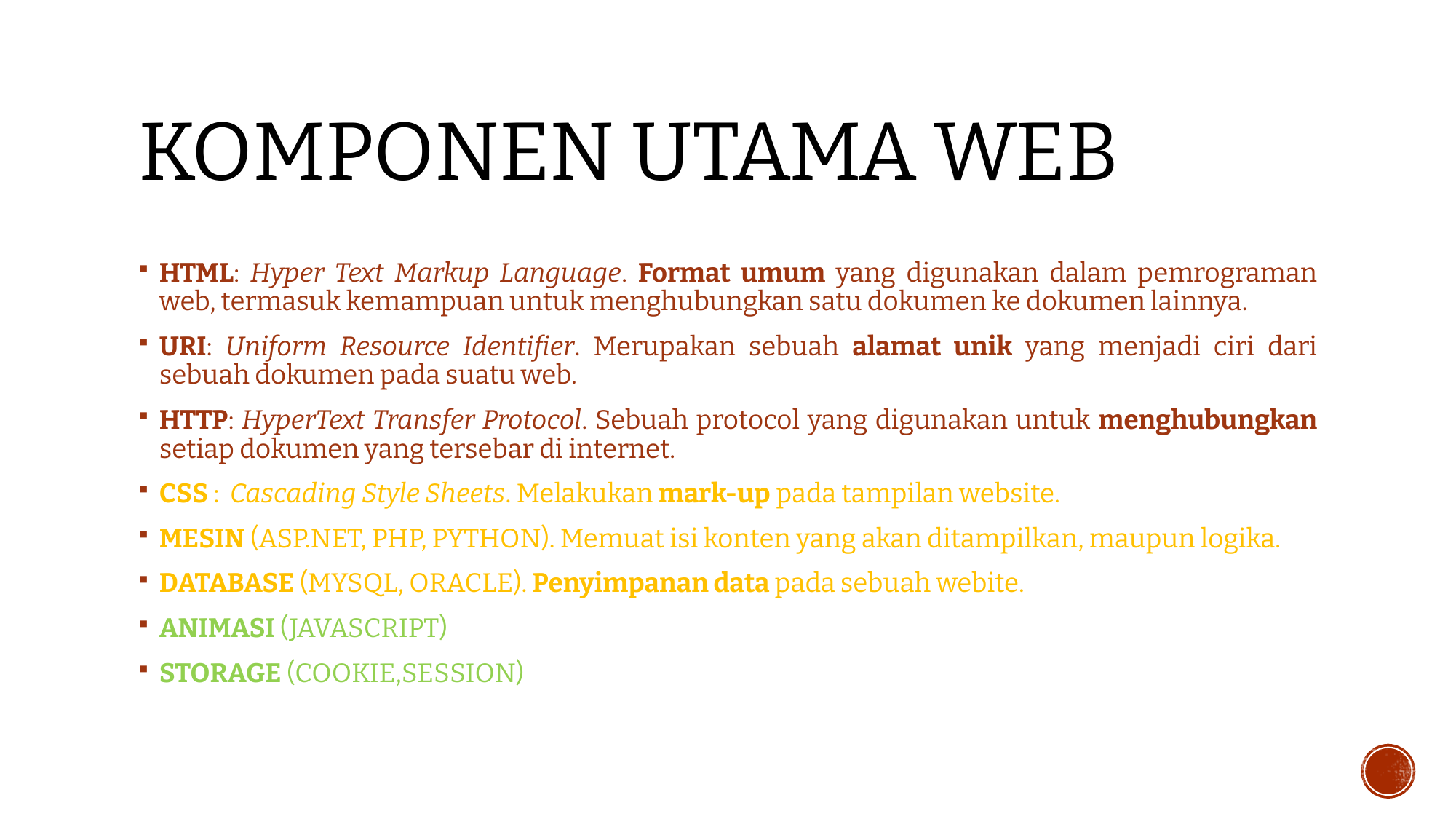

# Komponen utama web
HTML: Hyper Text Markup Language. Format umum yang digunakan dalam pemrograman web, termasuk kemampuan untuk menghubungkan satu dokumen ke dokumen lainnya.
URI: Uniform Resource Identifier. Merupakan sebuah alamat unik yang menjadi ciri dari sebuah dokumen pada suatu web.
HTTP: HyperText Transfer Protocol. Sebuah protocol yang digunakan untuk menghubungkan setiap dokumen yang tersebar di internet.
CSS :  Cascading Style Sheets. Melakukan mark-up pada tampilan website.
MESIN (ASP.NET, PHP, PYTHON). Memuat isi konten yang akan ditampilkan, maupun logika.
DATABASE (MYSQL, ORACLE). Penyimpanan data pada sebuah webite.
ANIMASI (JAVASCRIPT)
STORAGE (COOKIE,SESSION)